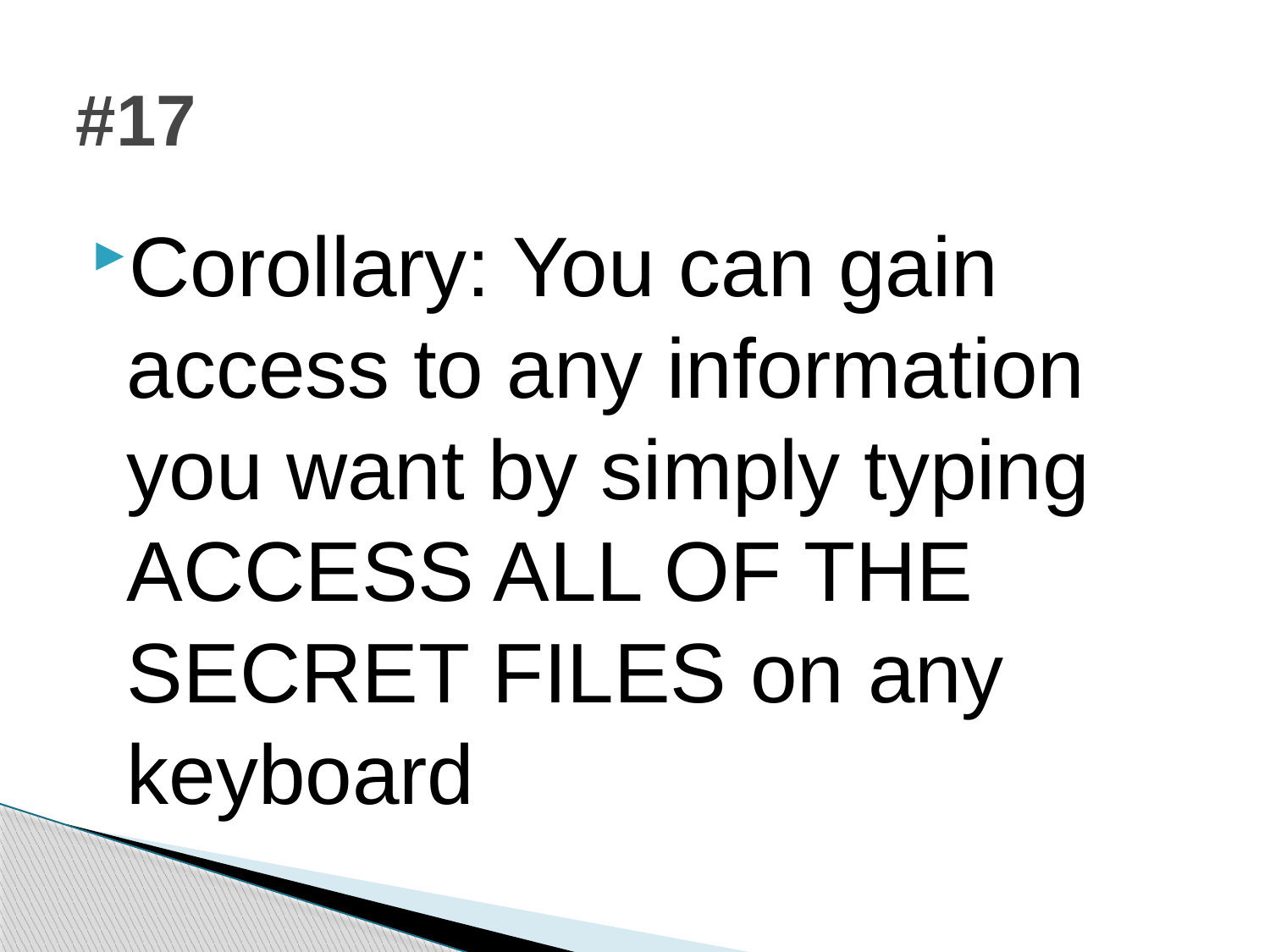

# #17
Corollary: You can gain access to any information you want by simply typing ACCESS ALL OF THE SECRET FILES on any keyboard